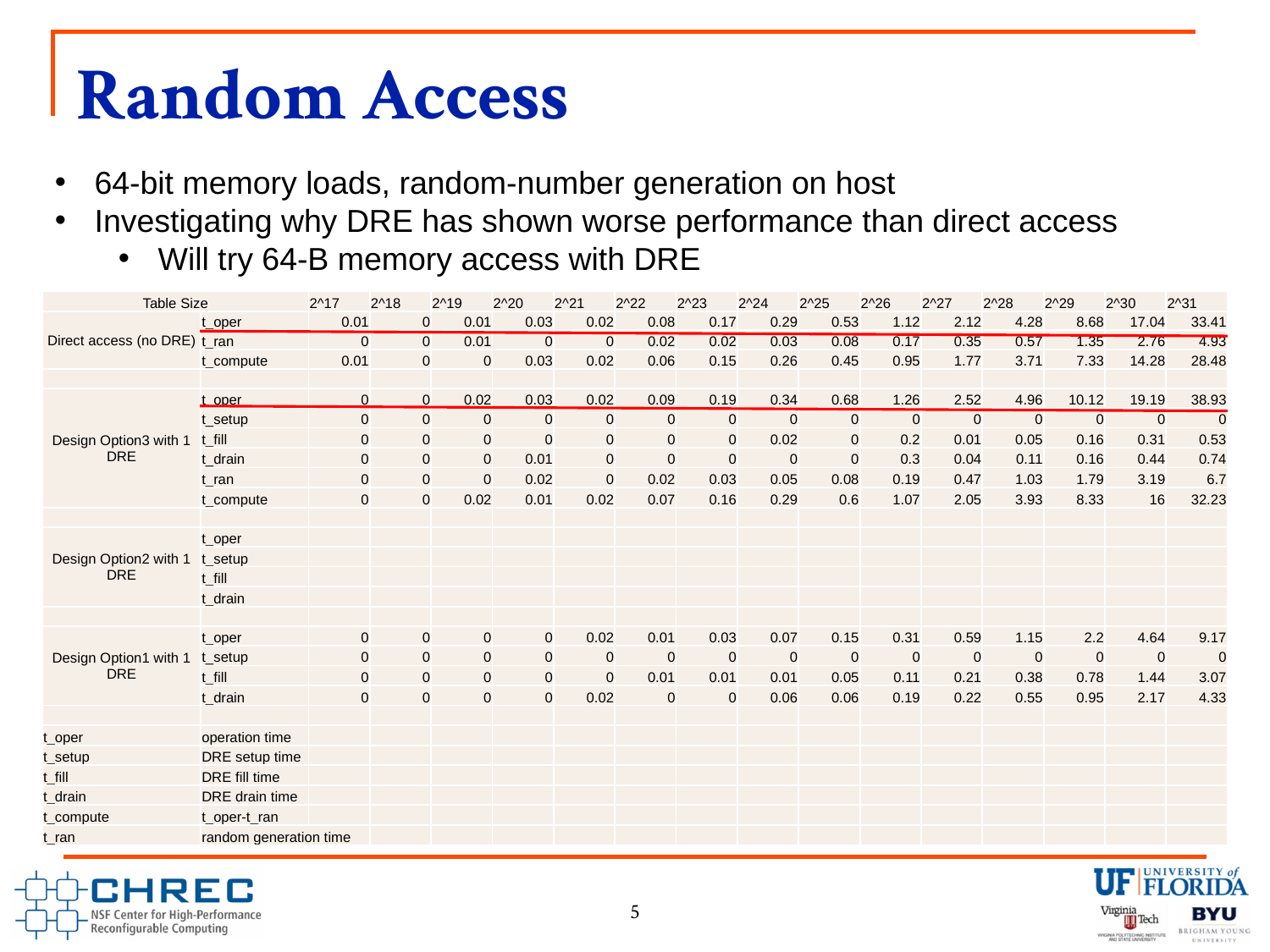

# Random Access
64-bit memory loads, random-number generation on host
Investigating why DRE has shown worse performance than direct access
Will try 64-B memory access with DRE
| Table Size |  | 2^17 | 2^18 | 2^19 | 2^20 | 2^21 | 2^22 | 2^23 | 2^24 | 2^25 | 2^26 | 2^27 | 2^28 | 2^29 | 2^30 | 2^31 |
| --- | --- | --- | --- | --- | --- | --- | --- | --- | --- | --- | --- | --- | --- | --- | --- | --- |
| Direct access (no DRE) | t\_oper | 0.01 | 0 | 0.01 | 0.03 | 0.02 | 0.08 | 0.17 | 0.29 | 0.53 | 1.12 | 2.12 | 4.28 | 8.68 | 17.04 | 33.41 |
|  | t\_ran | 0 | 0 | 0.01 | 0 | 0 | 0.02 | 0.02 | 0.03 | 0.08 | 0.17 | 0.35 | 0.57 | 1.35 | 2.76 | 4.93 |
|  | t\_compute | 0.01 | 0 | 0 | 0.03 | 0.02 | 0.06 | 0.15 | 0.26 | 0.45 | 0.95 | 1.77 | 3.71 | 7.33 | 14.28 | 28.48 |
|  |  |  |  |  |  |  |  |  |  |  |  |  |  |  |  |  |
| Design Option3 with 1 DRE | t\_oper | 0 | 0 | 0.02 | 0.03 | 0.02 | 0.09 | 0.19 | 0.34 | 0.68 | 1.26 | 2.52 | 4.96 | 10.12 | 19.19 | 38.93 |
|  | t\_setup | 0 | 0 | 0 | 0 | 0 | 0 | 0 | 0 | 0 | 0 | 0 | 0 | 0 | 0 | 0 |
|  | t\_fill | 0 | 0 | 0 | 0 | 0 | 0 | 0 | 0.02 | 0 | 0.2 | 0.01 | 0.05 | 0.16 | 0.31 | 0.53 |
|  | t\_drain | 0 | 0 | 0 | 0.01 | 0 | 0 | 0 | 0 | 0 | 0.3 | 0.04 | 0.11 | 0.16 | 0.44 | 0.74 |
|  | t\_ran | 0 | 0 | 0 | 0.02 | 0 | 0.02 | 0.03 | 0.05 | 0.08 | 0.19 | 0.47 | 1.03 | 1.79 | 3.19 | 6.7 |
|  | t\_compute | 0 | 0 | 0.02 | 0.01 | 0.02 | 0.07 | 0.16 | 0.29 | 0.6 | 1.07 | 2.05 | 3.93 | 8.33 | 16 | 32.23 |
|  |  |  |  |  |  |  |  |  |  |  |  |  |  |  |  |  |
| Design Option2 with 1 DRE | t\_oper |  |  |  |  |  |  |  |  |  |  |  |  |  |  |  |
|  | t\_setup |  |  |  |  |  |  |  |  |  |  |  |  |  |  |  |
|  | t\_fill |  |  |  |  |  |  |  |  |  |  |  |  |  |  |  |
|  | t\_drain |  |  |  |  |  |  |  |  |  |  |  |  |  |  |  |
|  |  |  |  |  |  |  |  |  |  |  |  |  |  |  |  |  |
| Design Option1 with 1 DRE | t\_oper | 0 | 0 | 0 | 0 | 0.02 | 0.01 | 0.03 | 0.07 | 0.15 | 0.31 | 0.59 | 1.15 | 2.2 | 4.64 | 9.17 |
|  | t\_setup | 0 | 0 | 0 | 0 | 0 | 0 | 0 | 0 | 0 | 0 | 0 | 0 | 0 | 0 | 0 |
|  | t\_fill | 0 | 0 | 0 | 0 | 0 | 0.01 | 0.01 | 0.01 | 0.05 | 0.11 | 0.21 | 0.38 | 0.78 | 1.44 | 3.07 |
|  | t\_drain | 0 | 0 | 0 | 0 | 0.02 | 0 | 0 | 0.06 | 0.06 | 0.19 | 0.22 | 0.55 | 0.95 | 2.17 | 4.33 |
|  |  |  |  |  |  |  |  |  |  |  |  |  |  |  |  |  |
| t\_oper | operation time |  |  |  |  |  |  |  |  |  |  |  |  |  |  |  |
| t\_setup | DRE setup time |  |  |  |  |  |  |  |  |  |  |  |  |  |  |  |
| t\_fill | DRE fill time |  |  |  |  |  |  |  |  |  |  |  |  |  |  |  |
| t\_drain | DRE drain time |  |  |  |  |  |  |  |  |  |  |  |  |  |  |  |
| t\_compute | t\_oper-t\_ran |  |  |  |  |  |  |  |  |  |  |  |  |  |  |  |
| t\_ran | random generation time |  |  |  |  |  |  |  |  |  |  |  |  |  |  |  |
5